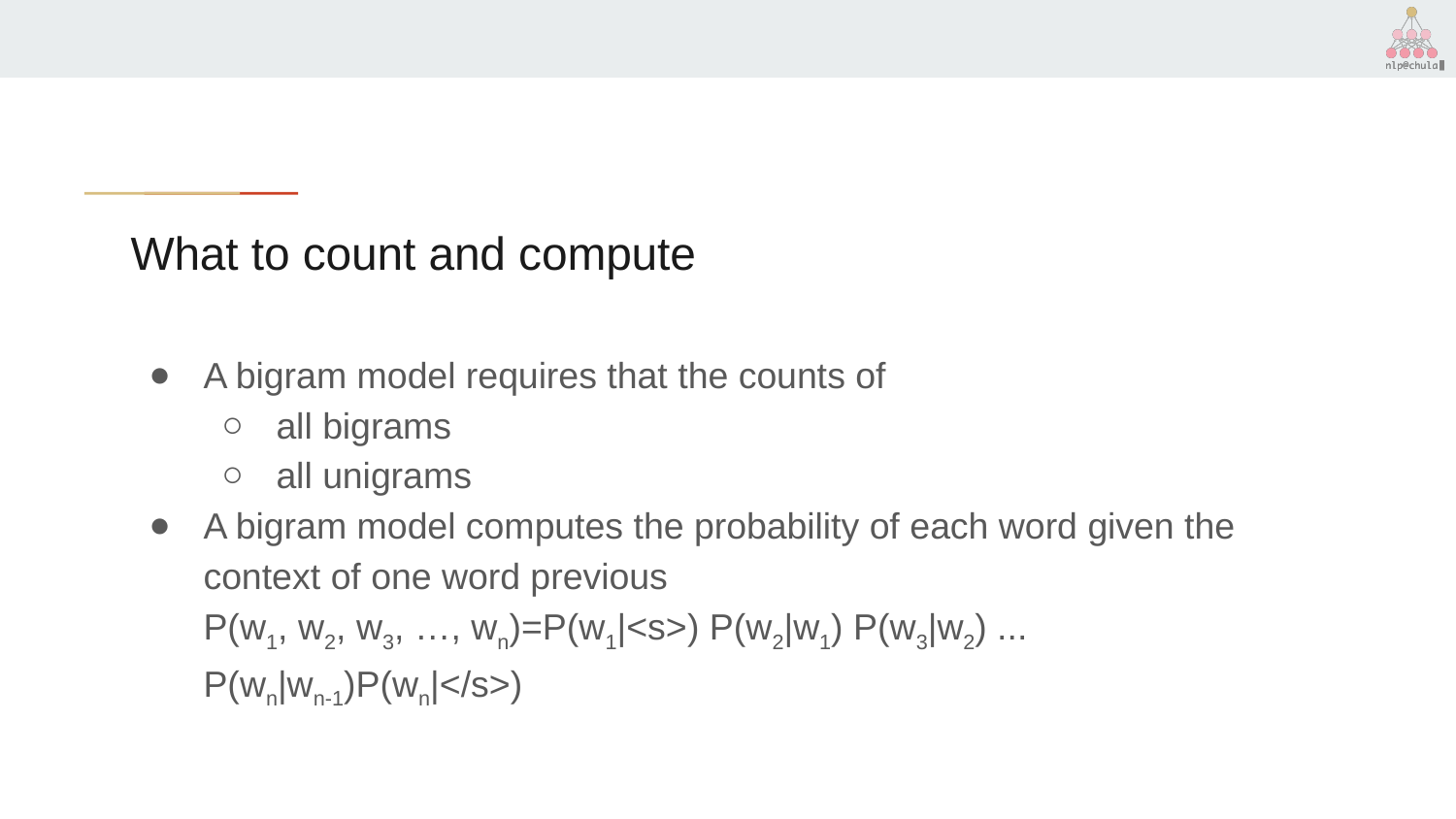

# What to count and compute
A bigram model requires that the counts of
all bigrams
all unigrams
A bigram model computes the probability of each word given the context of one word previous
P(w1, w2, w3, …, wn)=P(w1|<s>) P(w2|w1) P(w3|w2) ... P(wn|wn-1)P(wn|</s>)